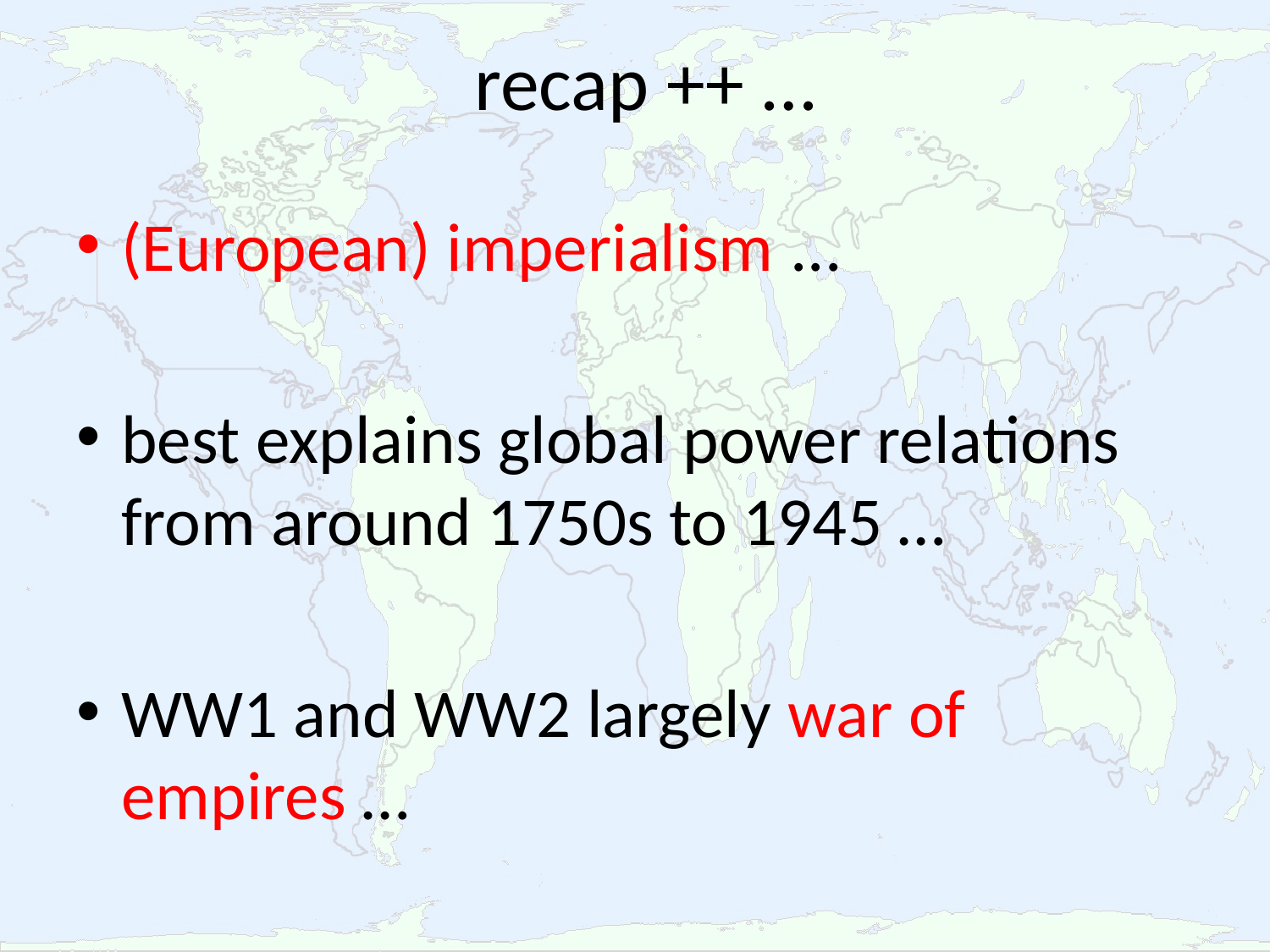

# recap ++ …
(European) imperialism ...

best explains global power relations from around 1750s to 1945 …

WW1 and WW2 largely war of empires …